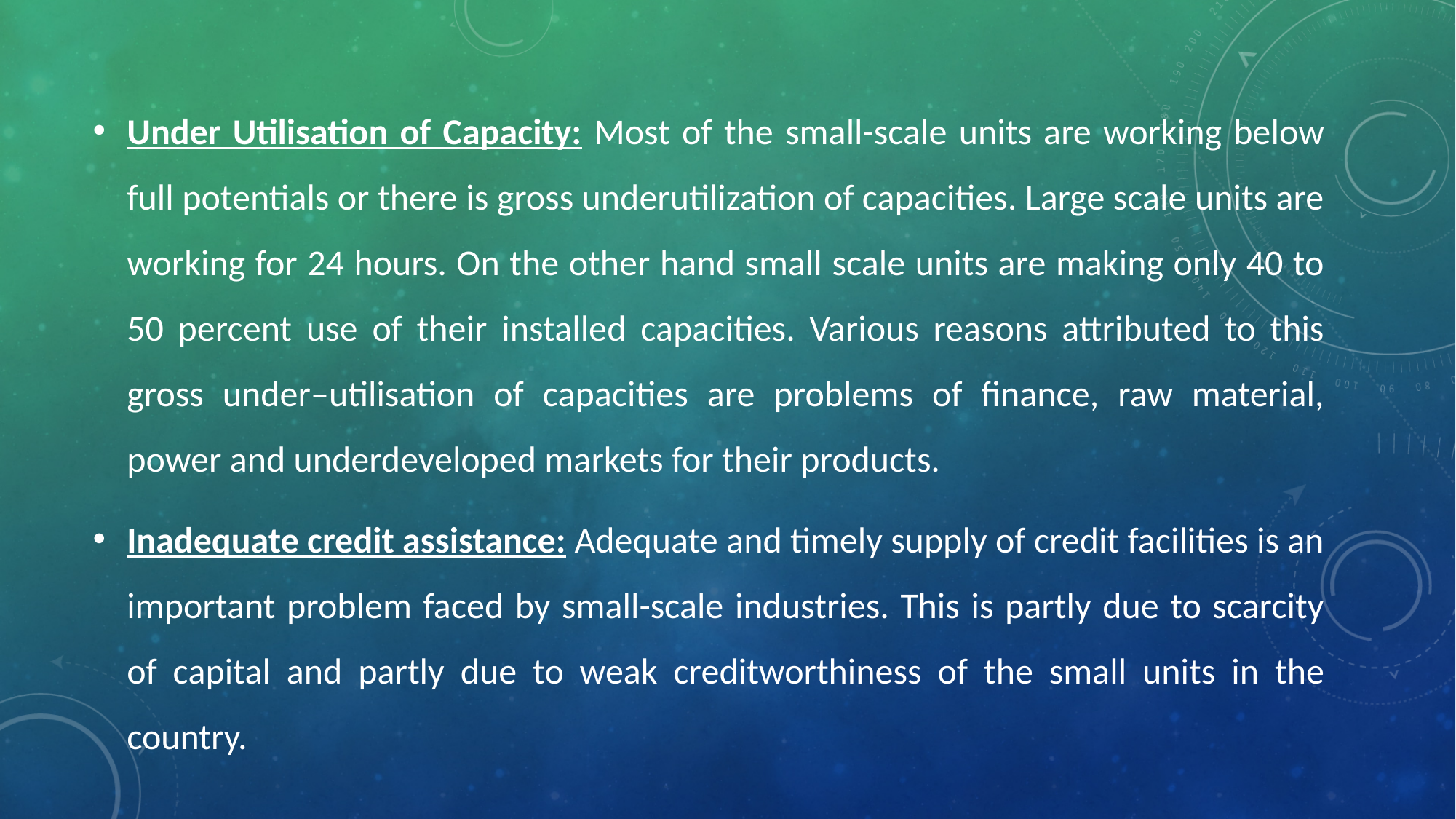

Under Utilisation of Capacity: Most of the small-scale units are working below full potentials or there is gross underutilization of capacities. Large scale units are working for 24 hours. On the other hand small scale units are making only 40 to 50 percent use of their installed capacities. Various reasons attributed to this gross under–utilisation of capacities are problems of finance, raw material, power and underdeveloped markets for their products.
Inadequate credit assistance: Adequate and timely supply of credit facilities is an important problem faced by small-scale industries. This is partly due to scarcity of capital and partly due to weak creditworthiness of the small units in the country.